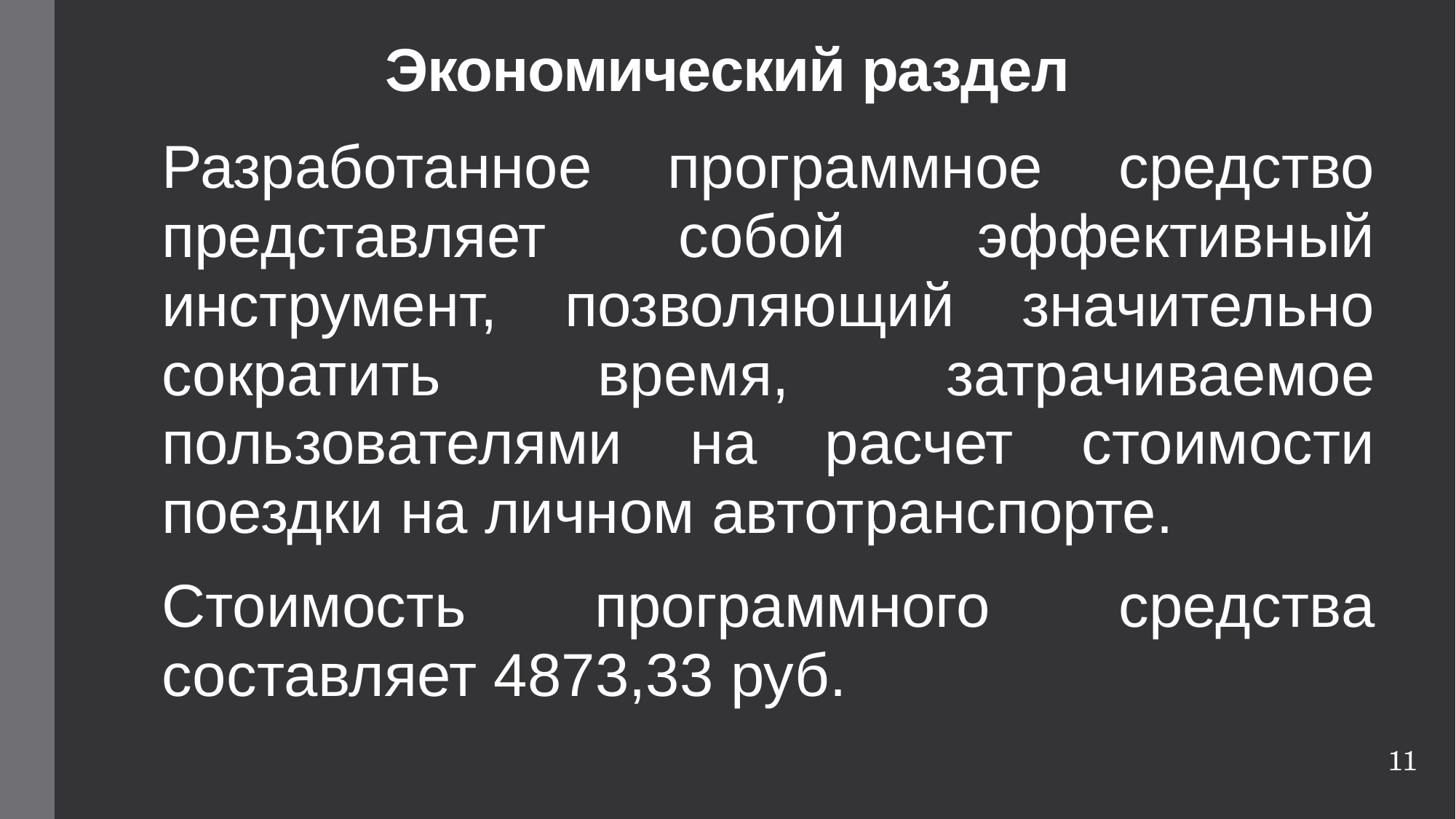

# Экономический раздел
Разработанное программное средство представляет собой эффективный инструмент, позволяющий значительно сократить время, затрачиваемое пользователями на расчет стоимости поездки на личном автотранспорте.
Стоимость программного средства составляет 4873,33 руб.

11